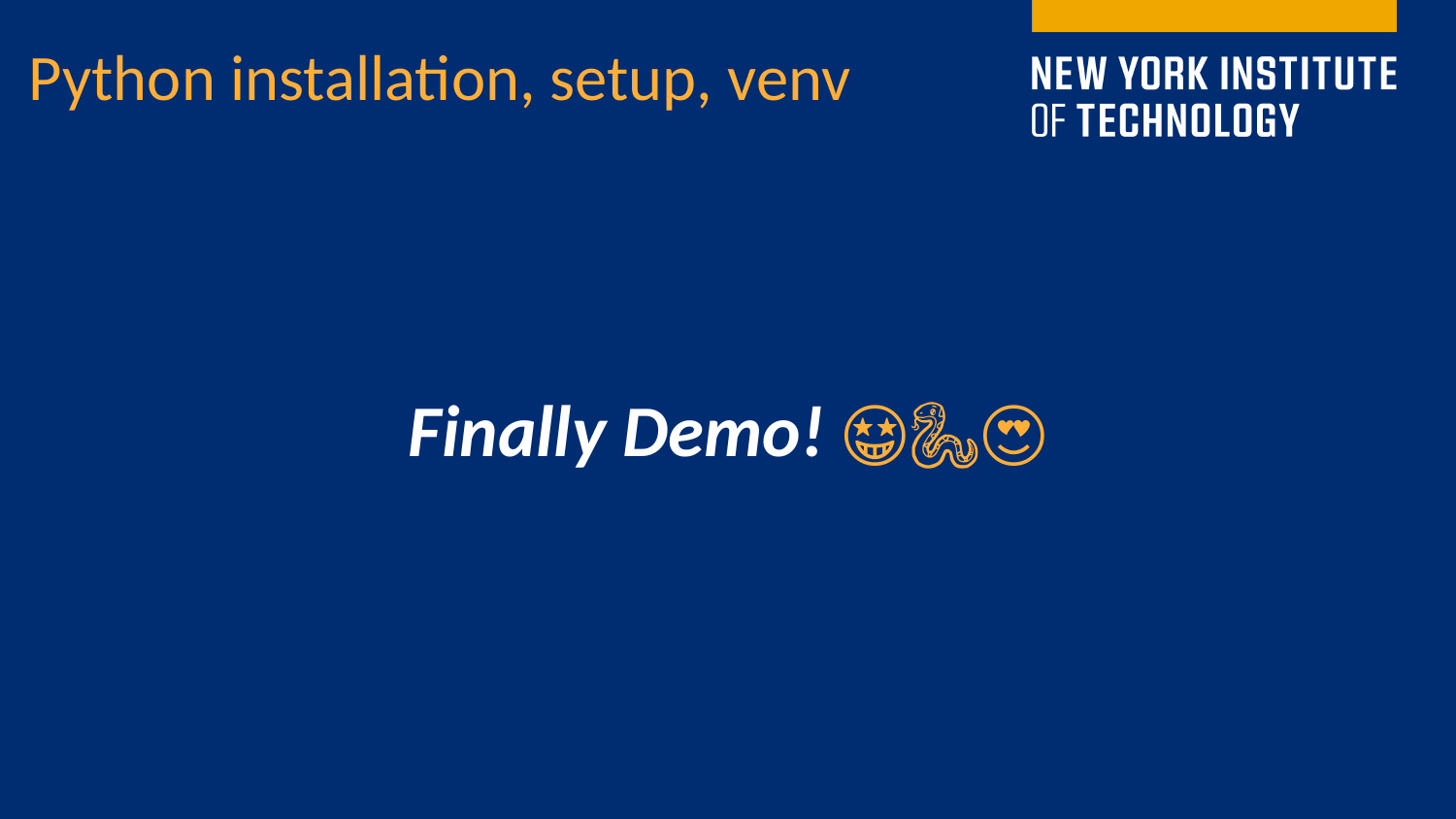

Python installation, setup, venv
Finally Demo! 🤩🐍😍